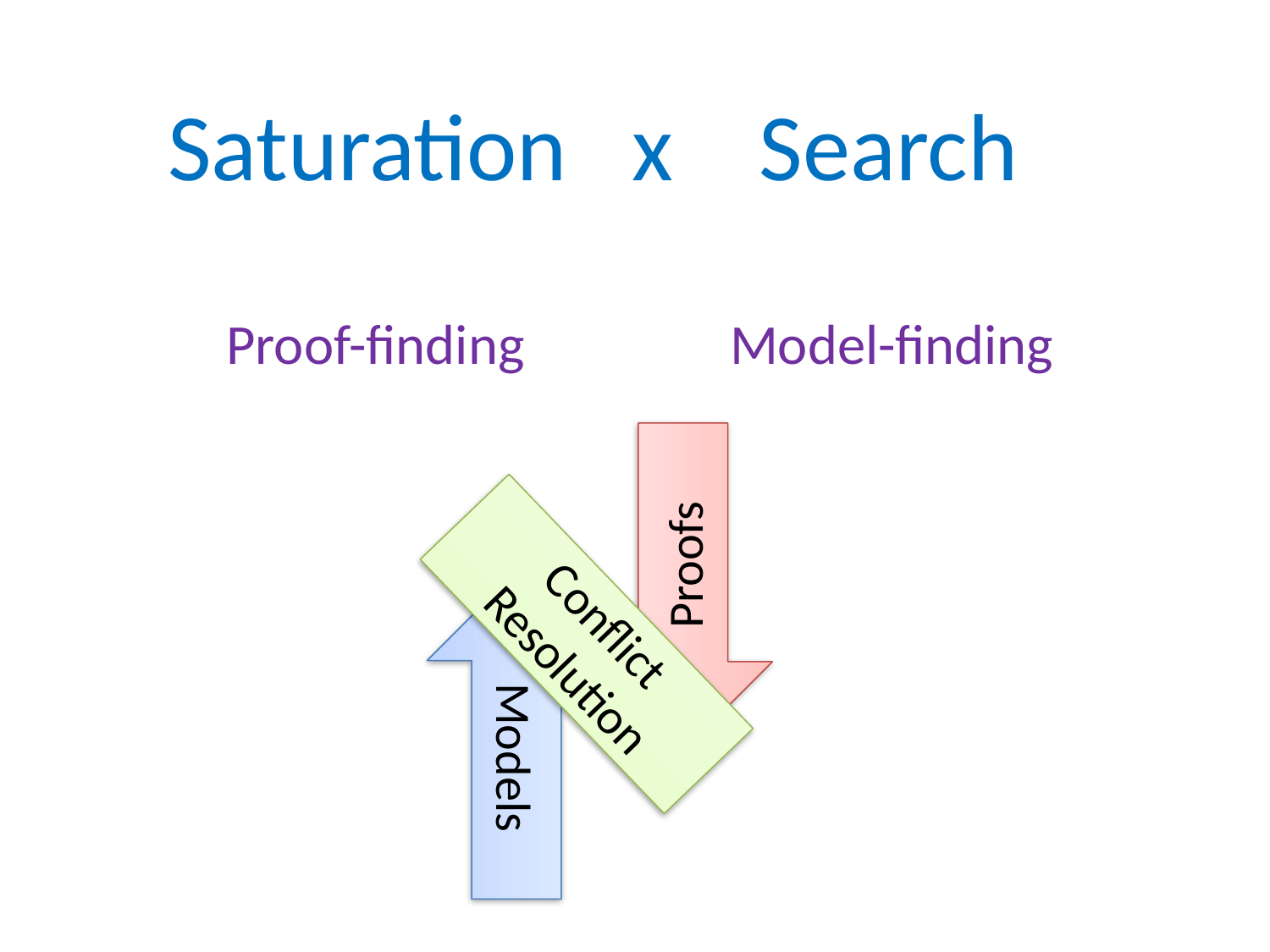

# Saturation   x    Search
Proof-finding
Model-finding
Proofs
Conflict
 Resolution
Models